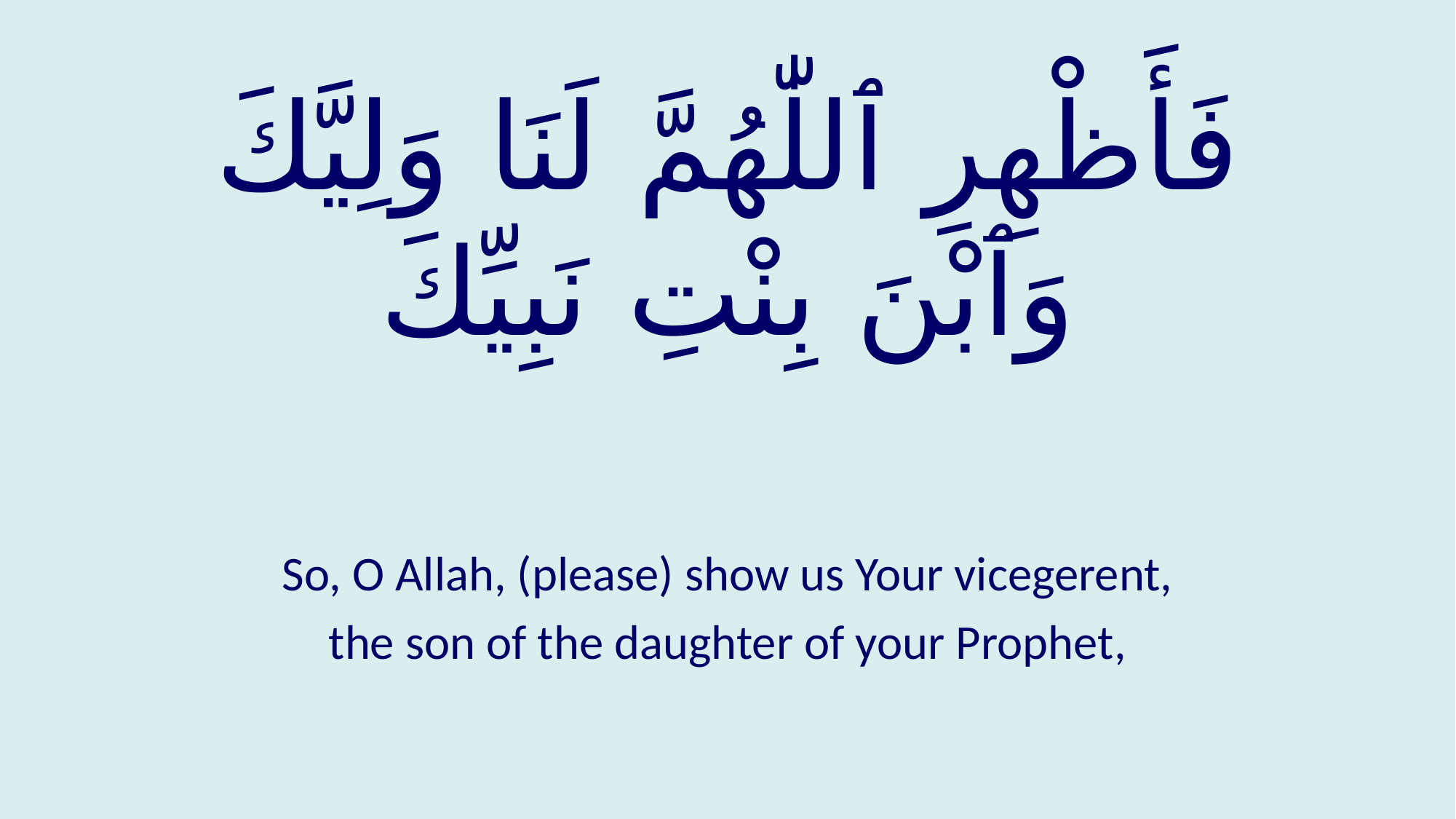

# فَأَظْهِرِ ٱللّٰهُمَّ لَنَا وَلِيَّكَ وَٱبْنَ بِنْتِ نَبِيِّكَ
So, O Allah, (please) show us Your vicegerent,
the son of the daughter of your Prophet,